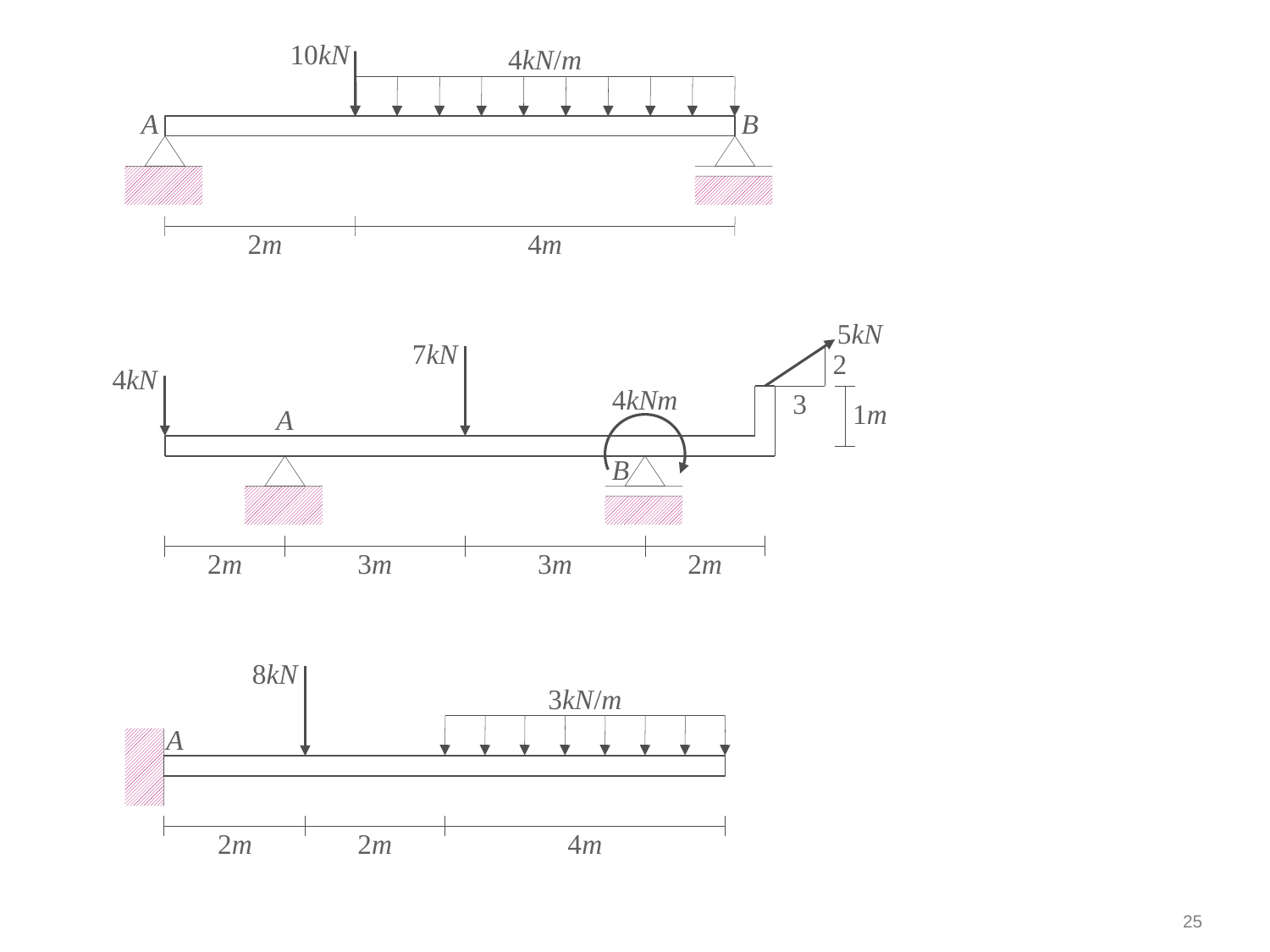

10kN
4kN/m
A
B

2m
4m
5kN
7kN
2
4kN
4kNm
3
1m
A

B

2m
3m
3m
2m
8kN
3kN/m
A

2m
2m
4m